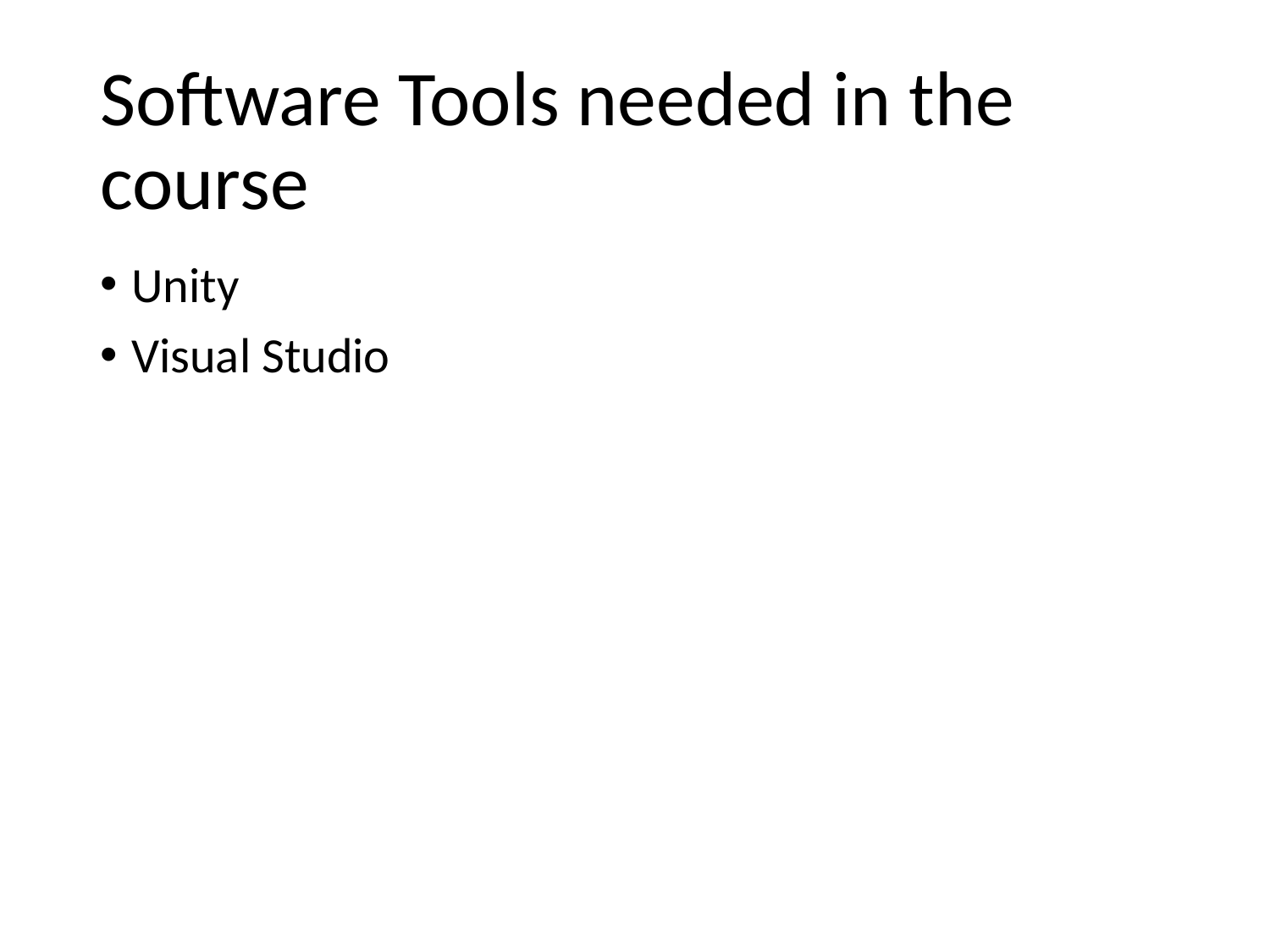

# Software Tools needed in the course
Unity
Visual Studio